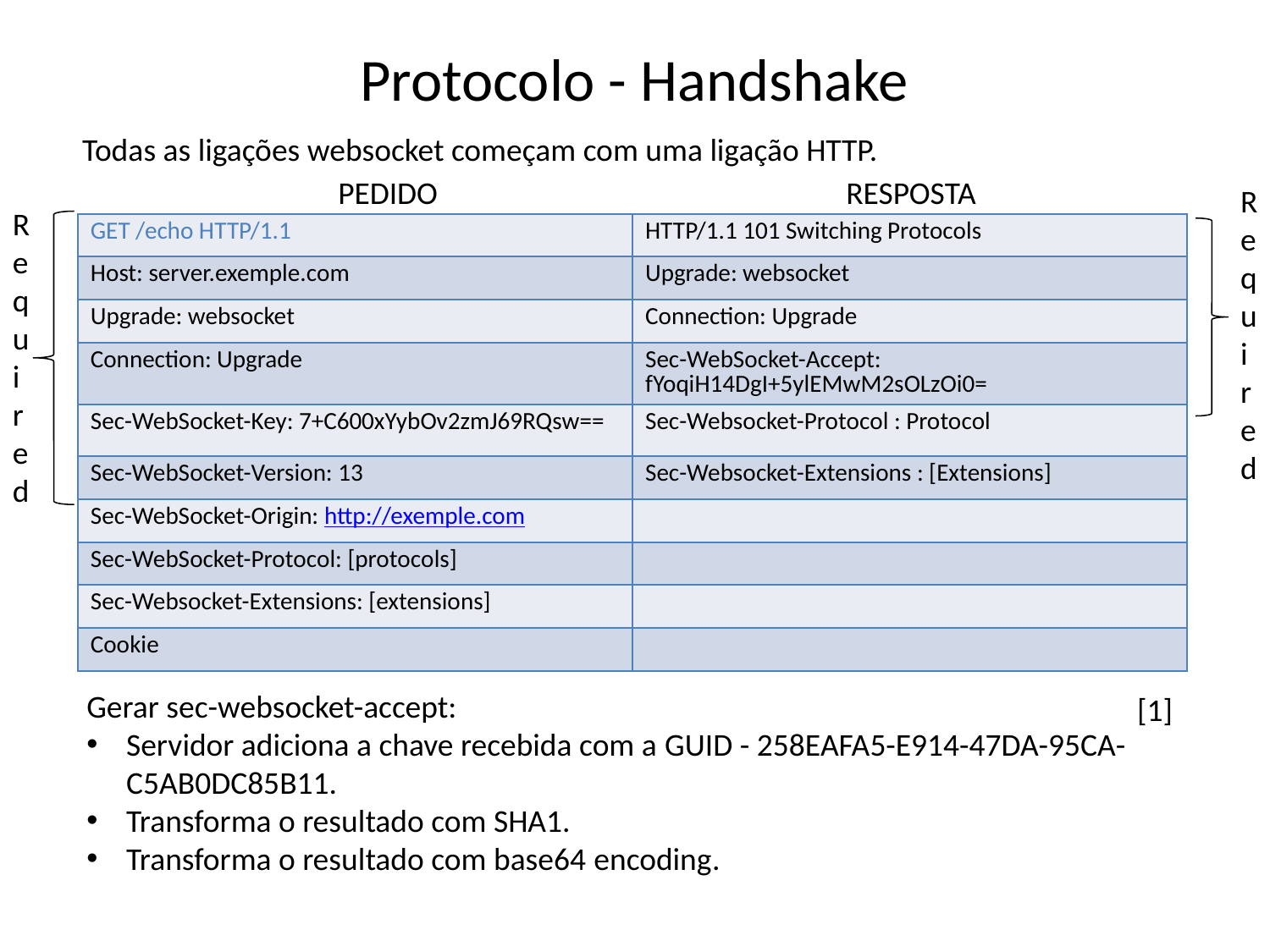

# Protocolo - Handshake
Todas as ligações websocket começam com uma ligação HTTP.
		PEDIDO				RESPOSTA
Required
Required

| GET /echo HTTP/1.1 | HTTP/1.1 101 Switching Protocols |
| --- | --- |
| Host: server.exemple.com | Upgrade: websocket |
| Upgrade: websocket | Connection: Upgrade |
| Connection: Upgrade | Sec-WebSocket-Accept: fYoqiH14DgI+5ylEMwM2sOLzOi0= |
| Sec-WebSocket-Key: 7+C600xYybOv2zmJ69RQsw== | Sec-Websocket-Protocol : Protocol |
| Sec-WebSocket-Version: 13 | Sec-Websocket-Extensions : [Extensions] |
| Sec-WebSocket-Origin: http://exemple.com |  |
| Sec-WebSocket-Protocol: [protocols] |  |
| Sec-Websocket-Extensions: [extensions] |  |
| Cookie |  |

Gerar sec-websocket-accept:
Servidor adiciona a chave recebida com a GUID - 258EAFA5-E914-47DA-95CA-C5AB0DC85B11.
Transforma o resultado com SHA1.
Transforma o resultado com base64 encoding.
[1]